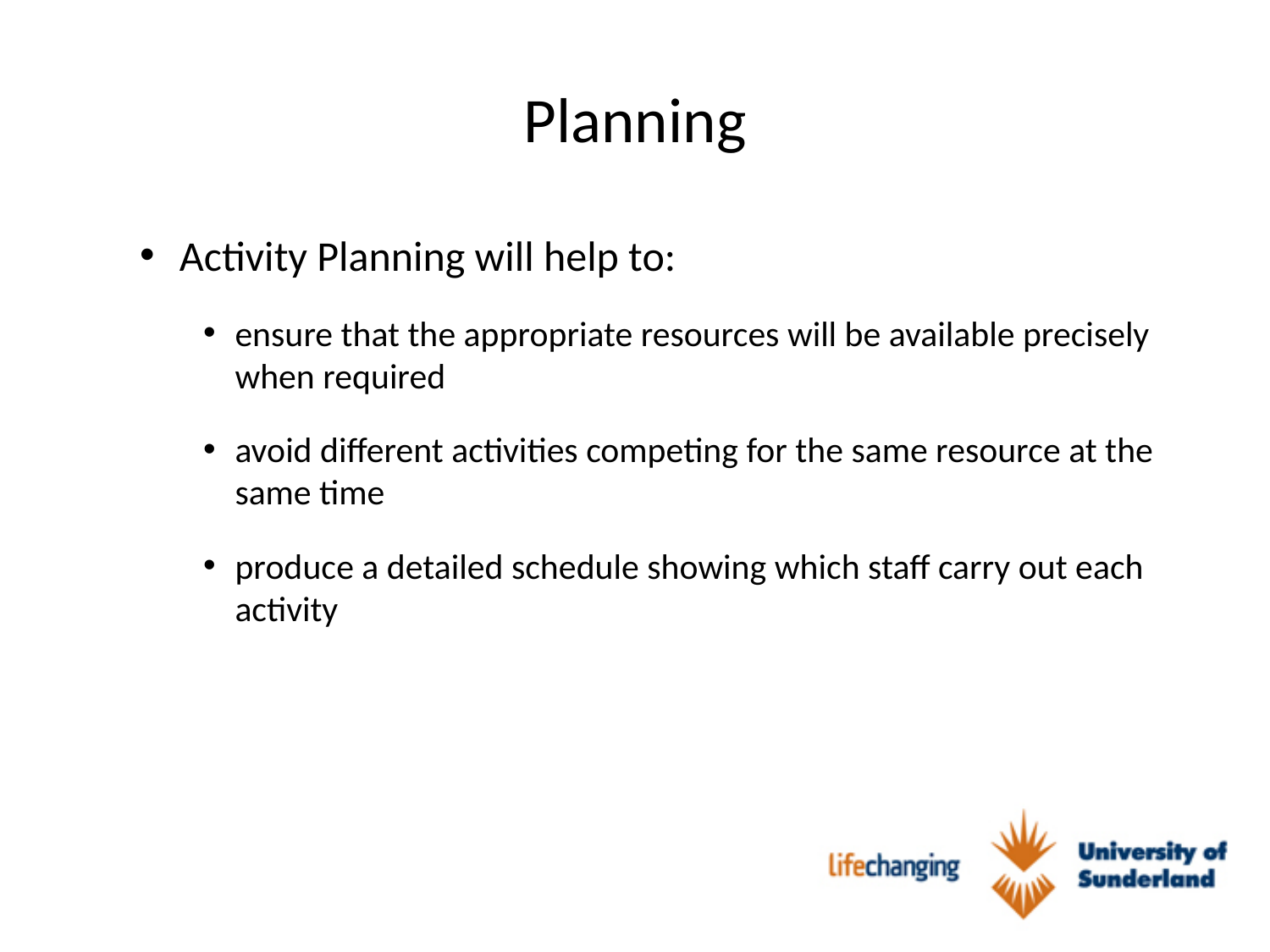

# Planning
Activity Planning will help to:
ensure that the appropriate resources will be available precisely when required
avoid different activities competing for the same resource at the same time
produce a detailed schedule showing which staff carry out each activity